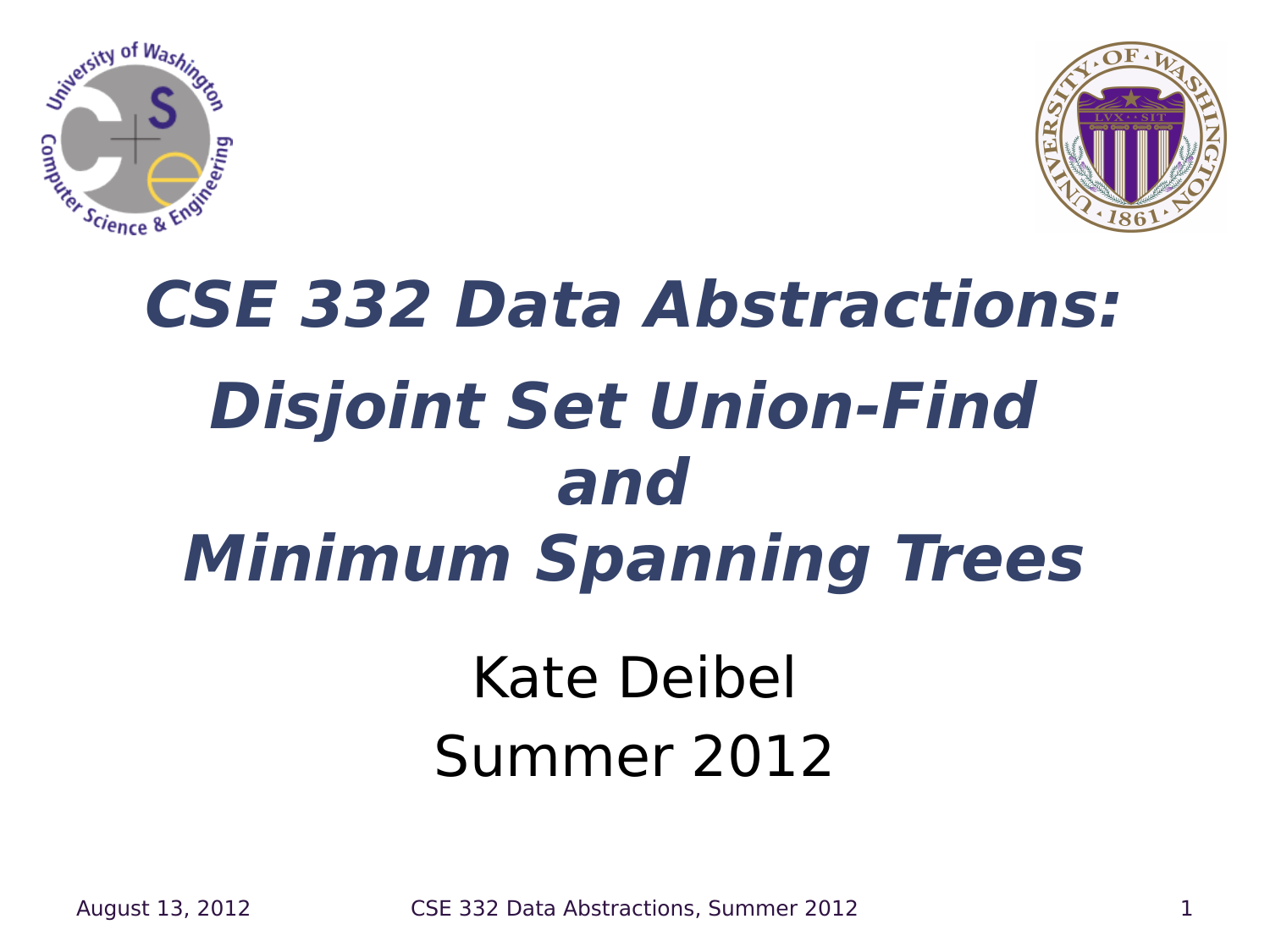

# CSE 332 Data Abstractions: Disjoint Set Union-Find and Minimum Spanning Trees
Kate Deibel
Summer 2012
August 13, 2012
CSE 332 Data Abstractions, Summer 2012
1